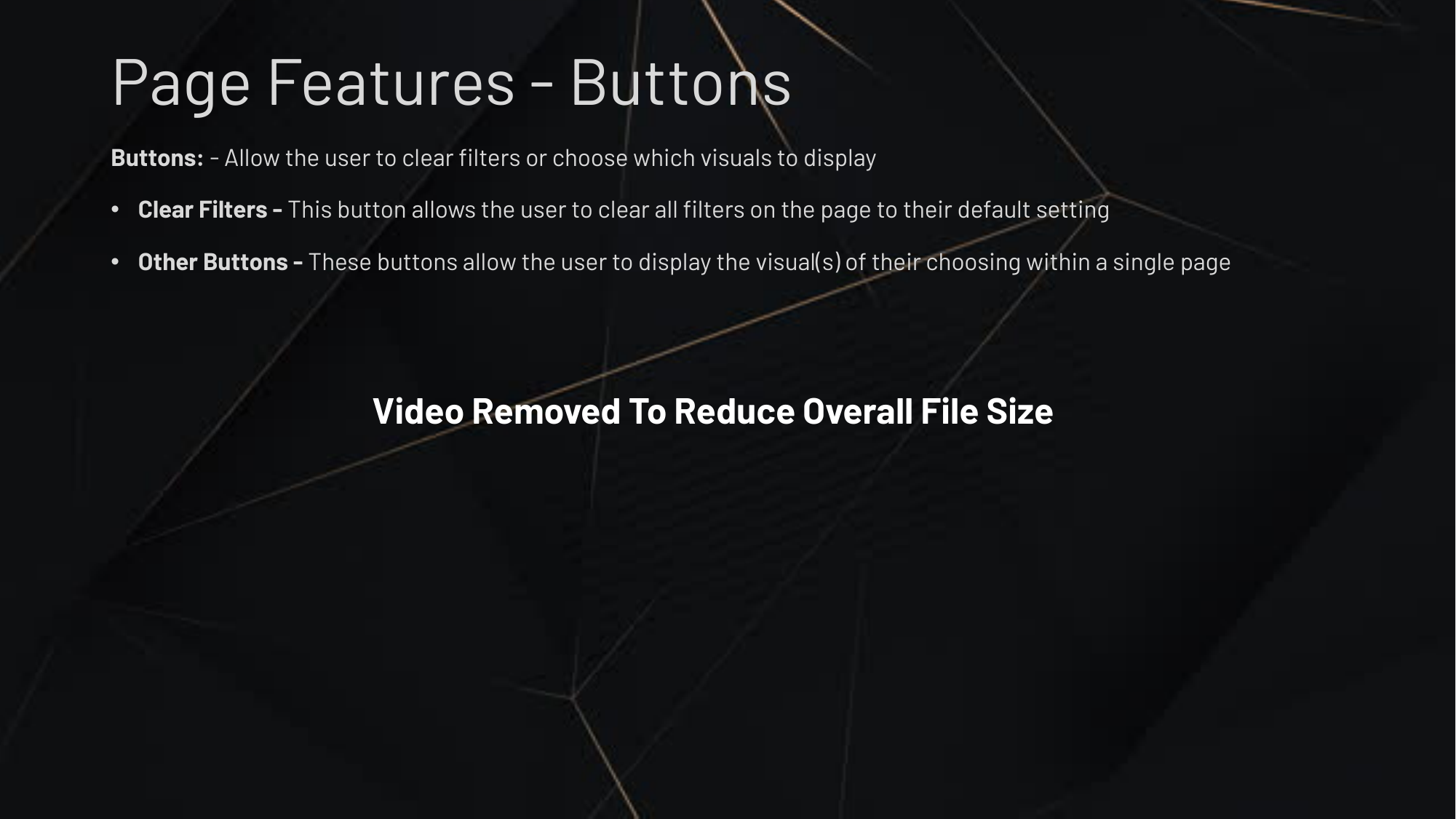

Page Features - Buttons
Buttons: - Allow the user to clear filters or choose which visuals to display

Clear Filters - This button allows the user to clear all filters on the page to their default setting

Other Buttons - These buttons allow the user to display the visual(s) of their choosing within a single page
Video Removed To Reduce Overall File Size